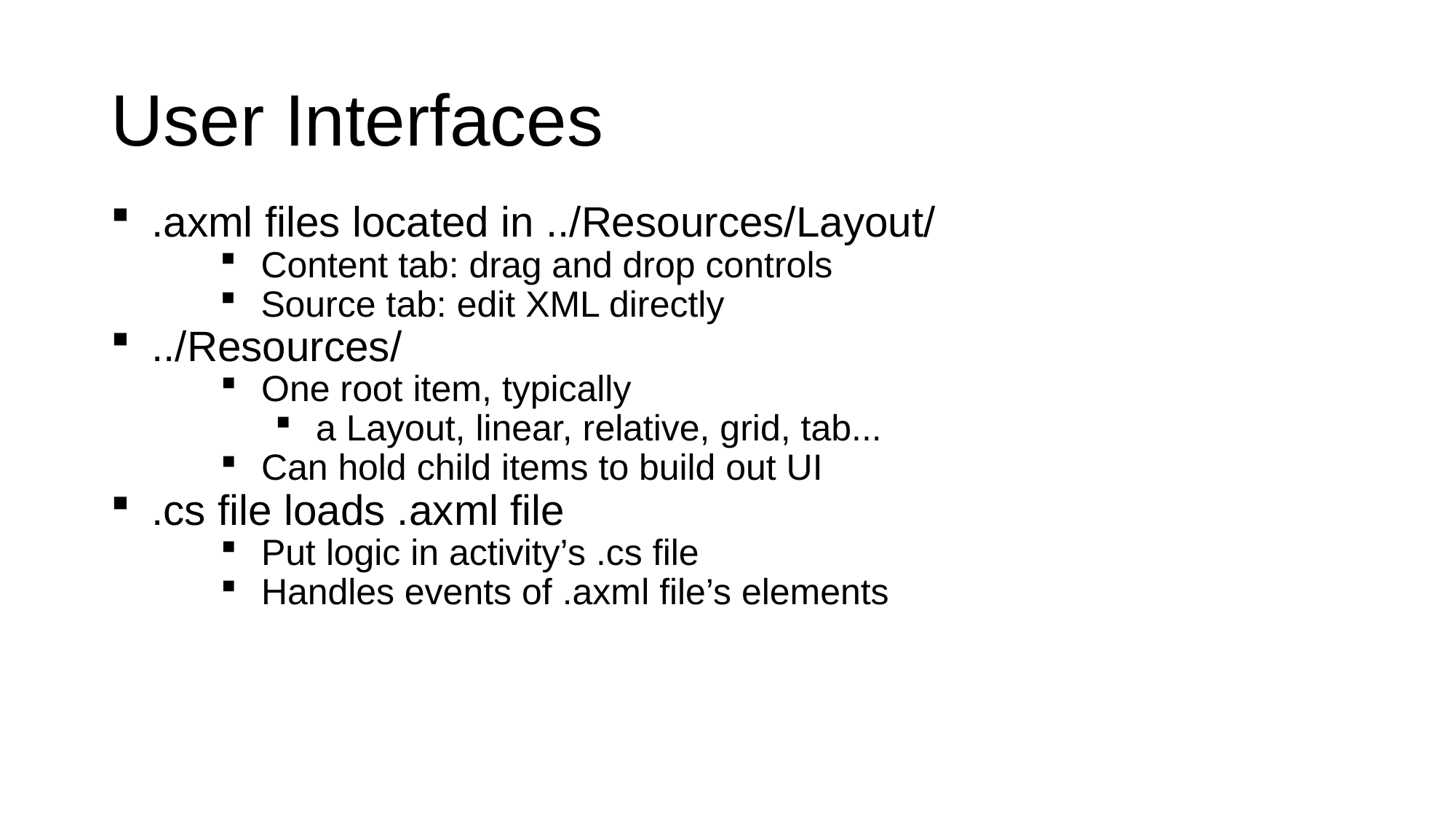

# User Interfaces
.axml files located in ../Resources/Layout/
Content tab: drag and drop controls
Source tab: edit XML directly
../Resources/
One root item, typically
a Layout, linear, relative, grid, tab...
Can hold child items to build out UI
.cs file loads .axml file
Put logic in activity’s .cs file
Handles events of .axml file’s elements
Wikis/Blogs